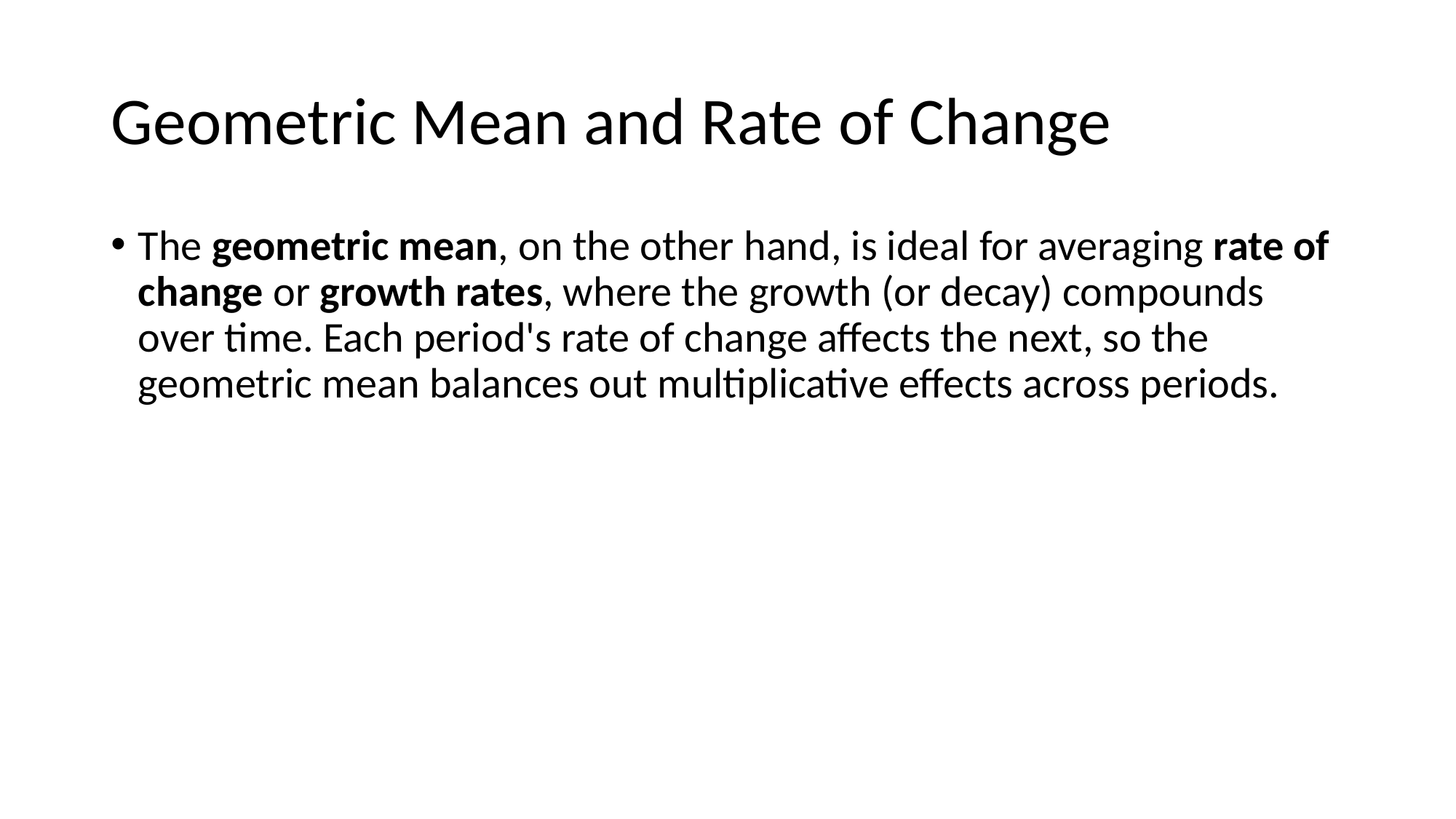

# Geometric Mean and Rate of Change
The geometric mean, on the other hand, is ideal for averaging rate of change or growth rates, where the growth (or decay) compounds over time. Each period's rate of change affects the next, so the geometric mean balances out multiplicative effects across periods.